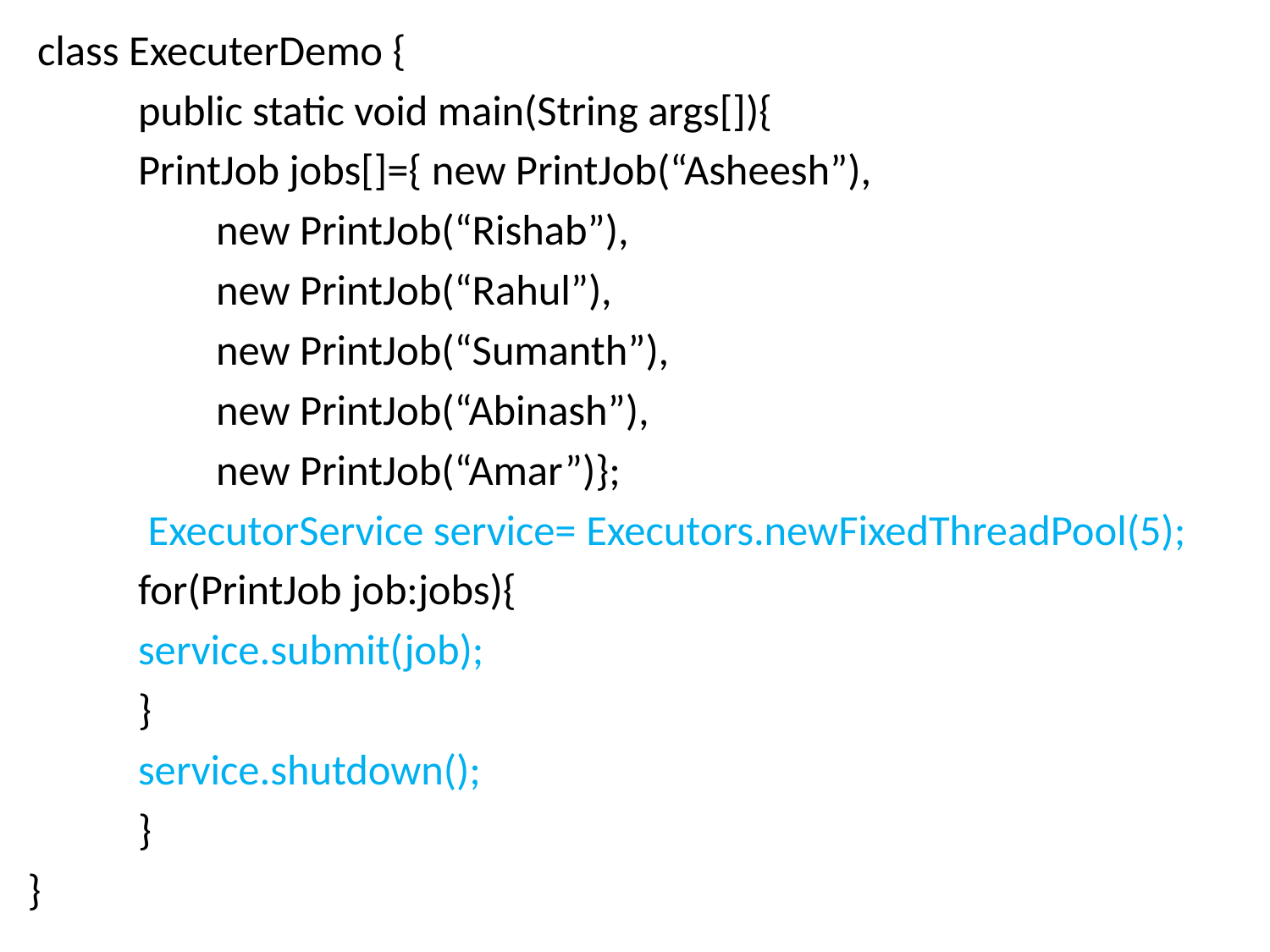

class ExecuterDemo {
	public static void main(String args[]){
		PrintJob jobs[]={ new PrintJob(“Asheesh”),
				        new PrintJob(“Rishab”),
				        new PrintJob(“Rahul”),
				        new PrintJob(“Sumanth”),
				        new PrintJob(“Abinash”),
				        new PrintJob(“Amar”)};
		 ExecutorService service= Executors.newFixedThreadPool(5);
		for(PrintJob job:jobs){
			service.submit(job);
		}
		service.shutdown();
	}
}